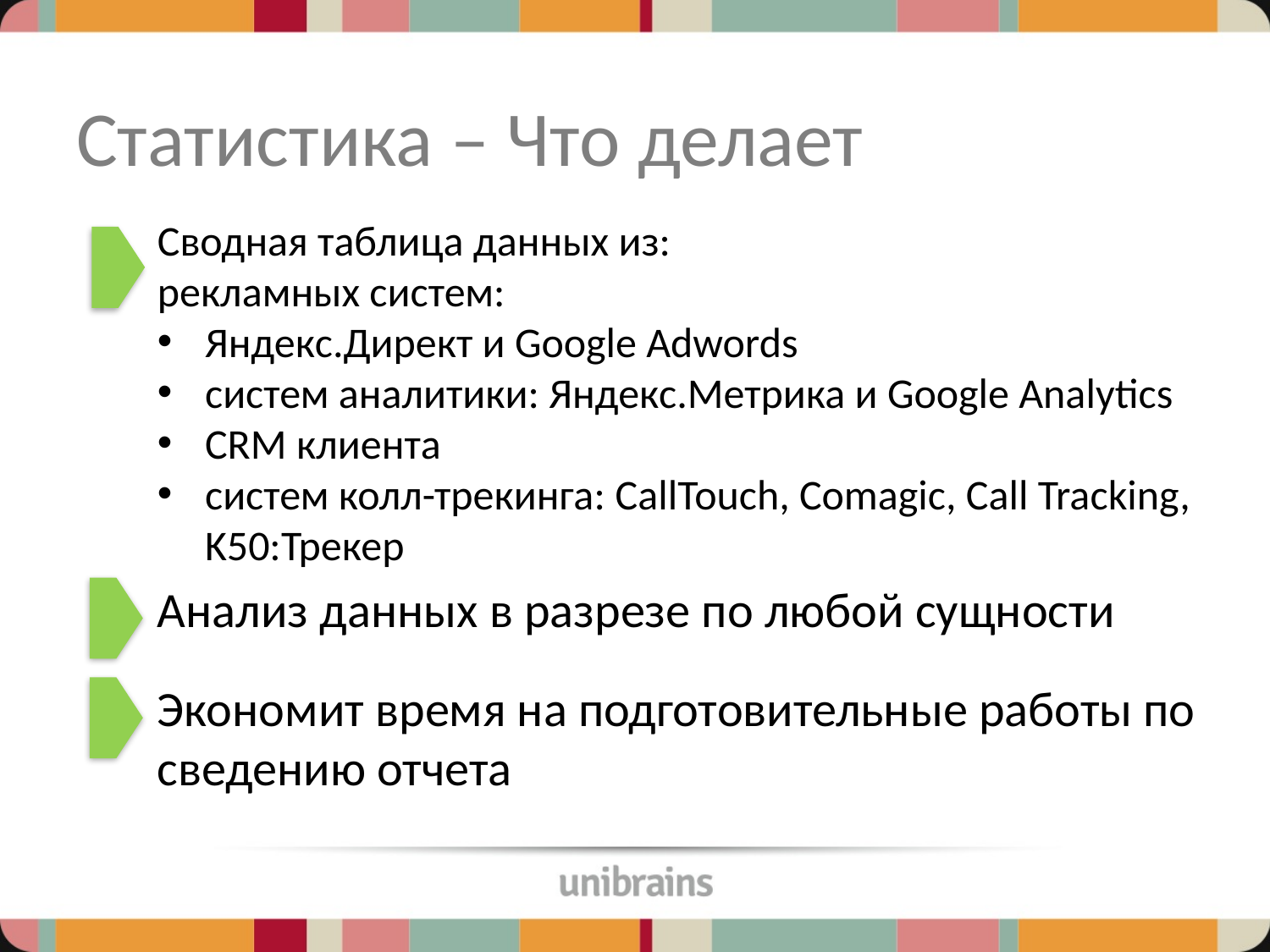

# Статистика – Что делает
Сводная таблица данных из:
рекламных систем:
Яндекс.Директ и Google Adwords
систем аналитики: Яндекс.Метрика и Google Analytics
CRM клиента
систем колл-трекинга: CallTouch, Comagic, Call Tracking, K50:Трекер

Анализ данных в разрезе по любой сущности

Экономит время на подготовительные работы по сведению отчета